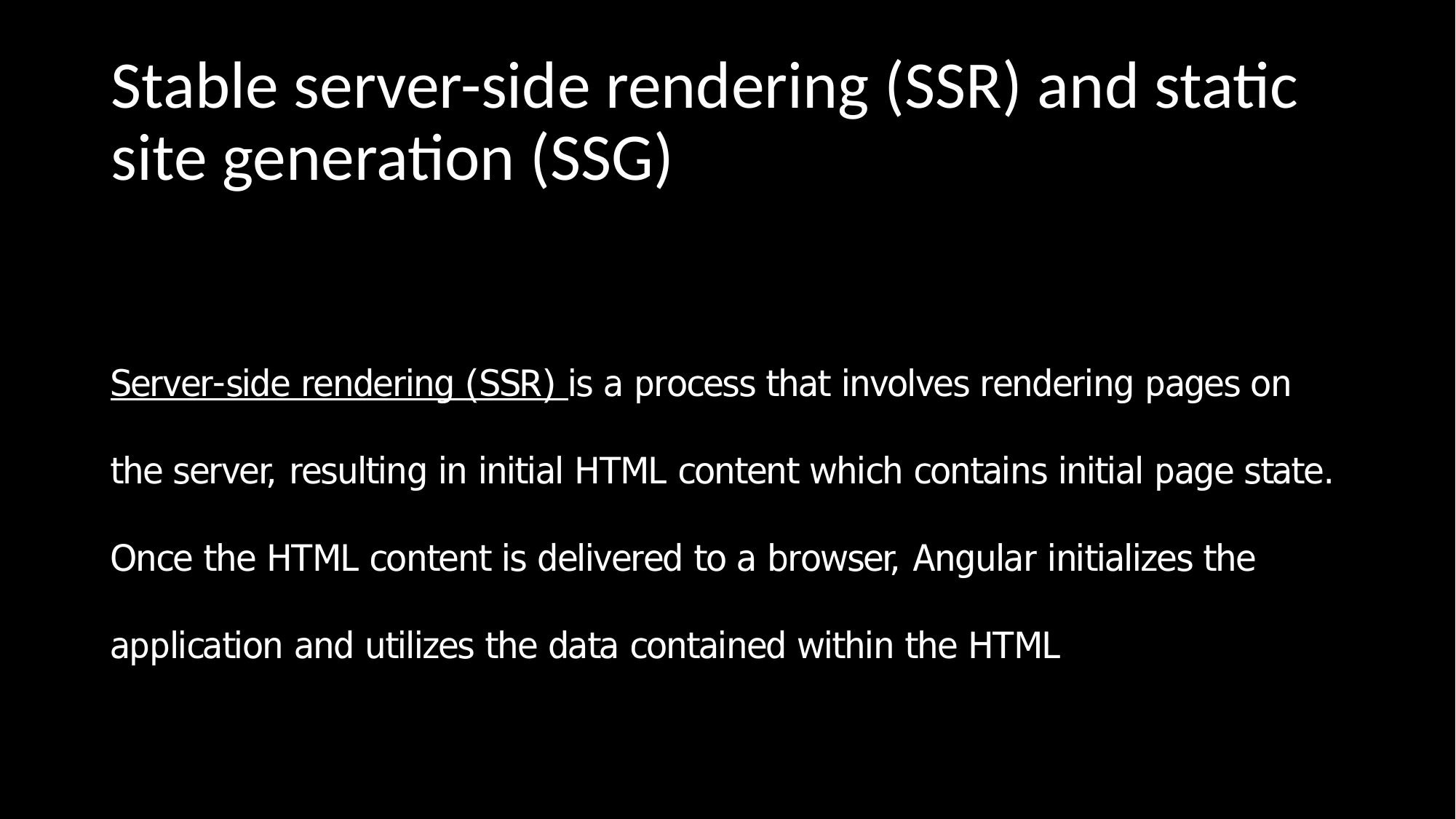

# Stable server-side rendering (SSR) and static site generation (SSG)
Server-side rendering (SSR) is a process that involves rendering pages on the server, resulting in initial HTML content which contains initial page state. Once the HTML content is delivered to a browser, Angular initializes the application and utilizes the data contained within the HTML